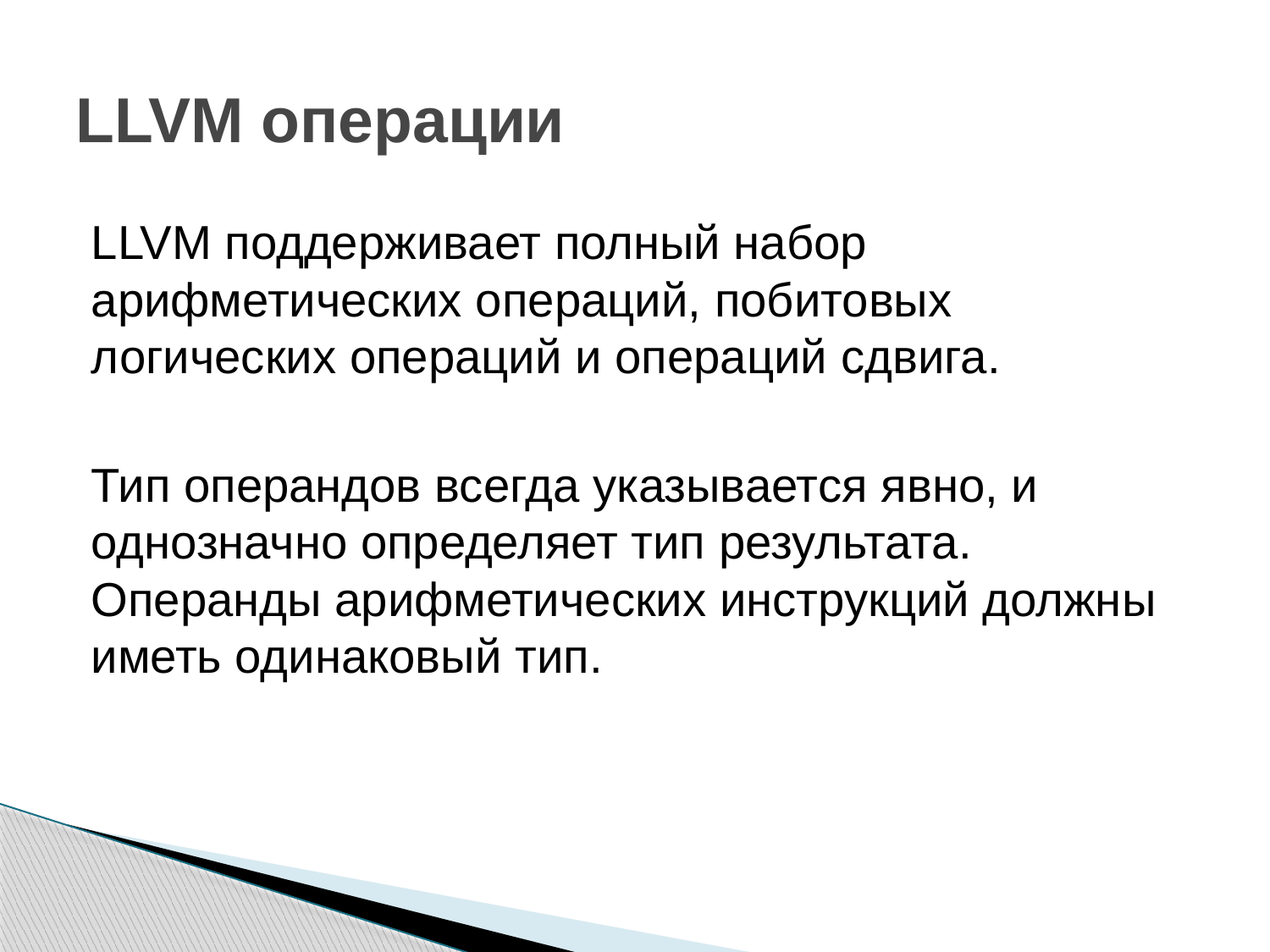

# LLVM операции
LLVM поддерживает полный набор арифметических операций, побитовых логических операций и операций сдвига.

Тип операндов всегда указывается явно, и однозначно определяет тип результата. Операнды арифметических инструкций должны иметь одинаковый тип.